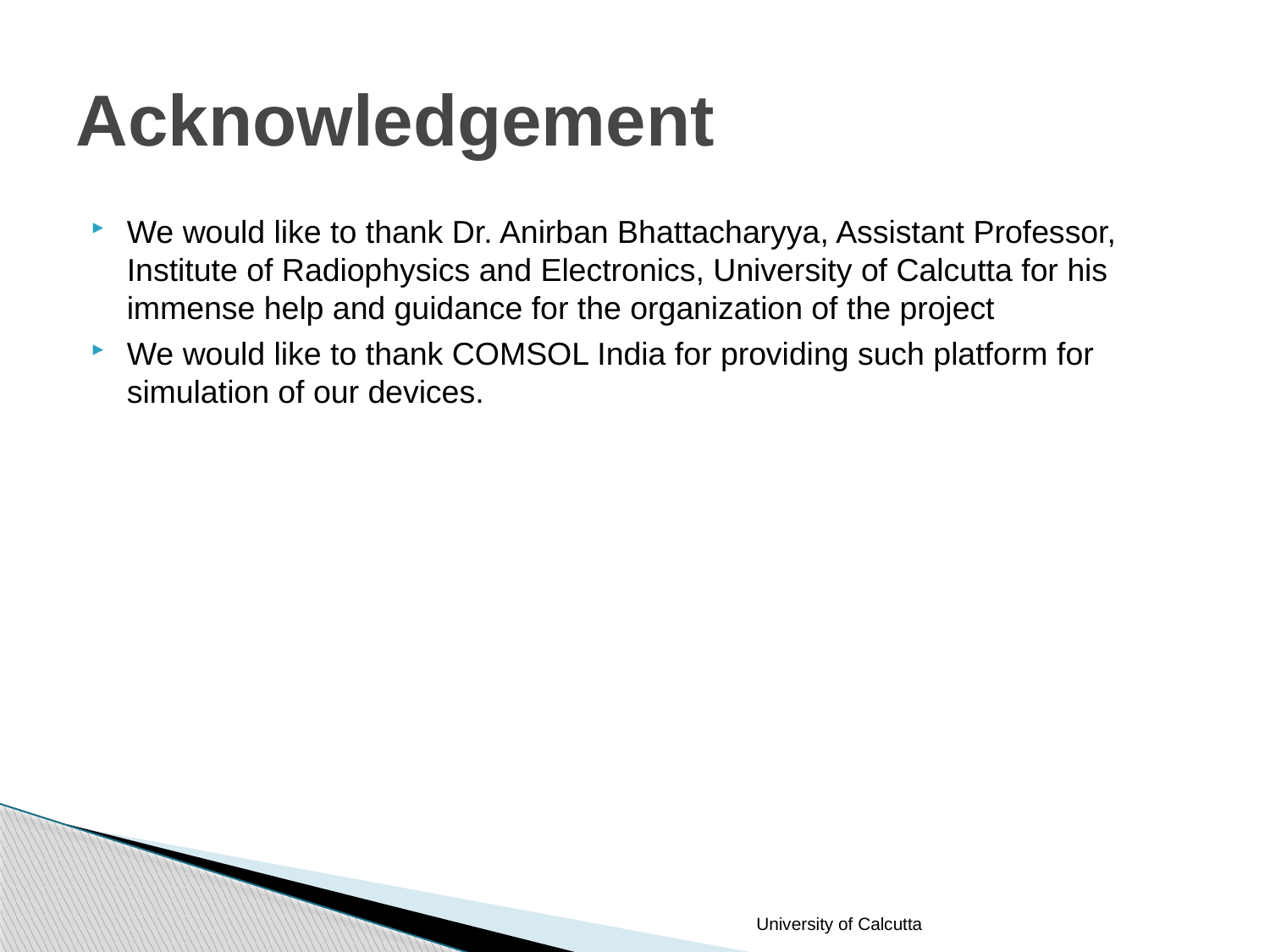

# Acknowledgement
We would like to thank Dr. Anirban Bhattacharyya, Assistant Professor, Institute of Radiophysics and Electronics, University of Calcutta for his immense help and guidance for the organization of the project
We would like to thank COMSOL India for providing such platform for simulation of our devices.
University of Calcutta